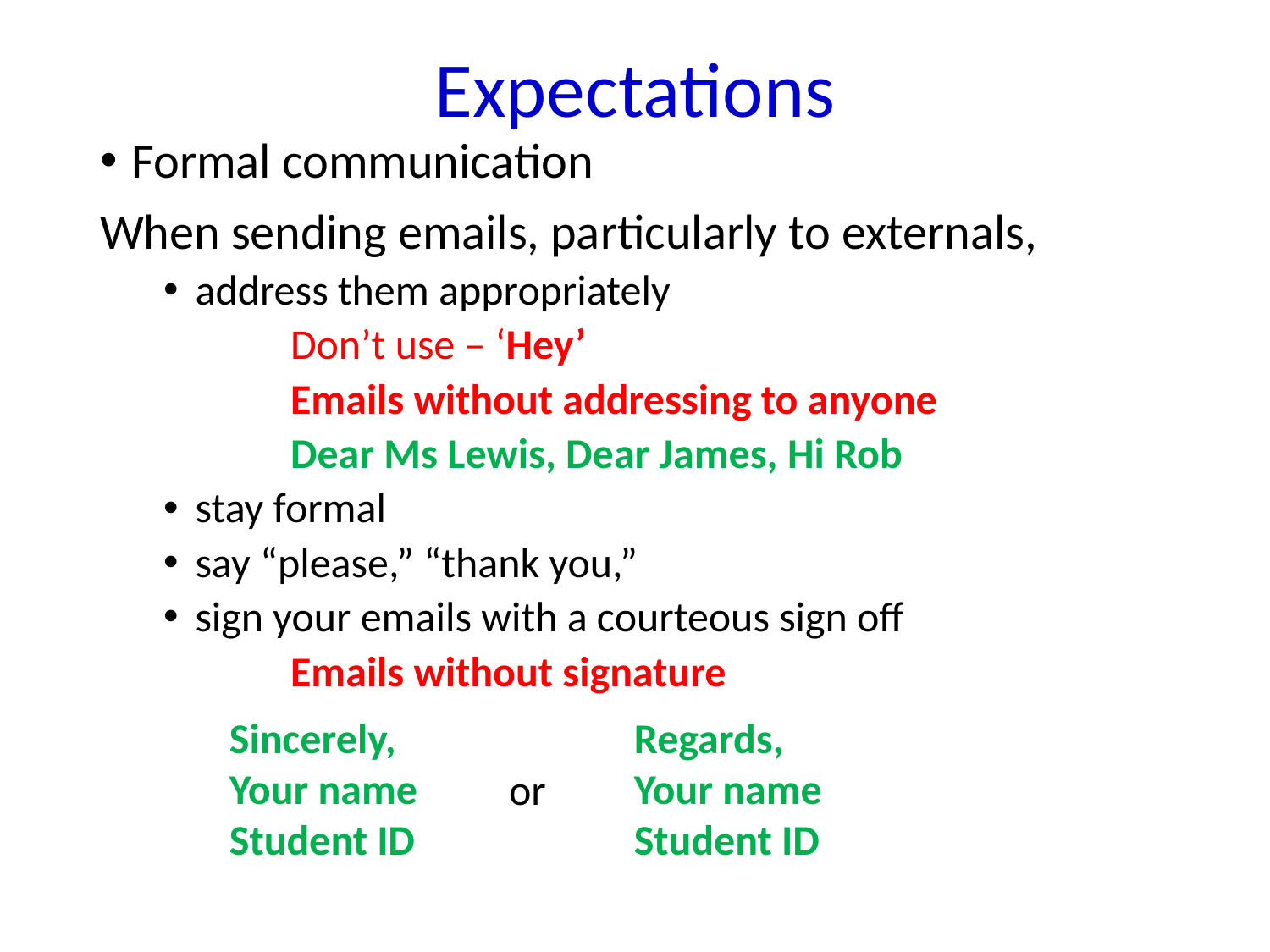

# Expectations
Formal communication
When sending emails, particularly to externals,
address them appropriately
	Don’t use – ‘Hey’
	Emails without addressing to anyone
	Dear Ms Lewis, Dear James, Hi Rob
stay formal
say “please,” “thank you,”
sign your emails with a courteous sign off
	Emails without signature

Sincerely,
Your name
Student ID
Regards,
Your name
Student ID
or